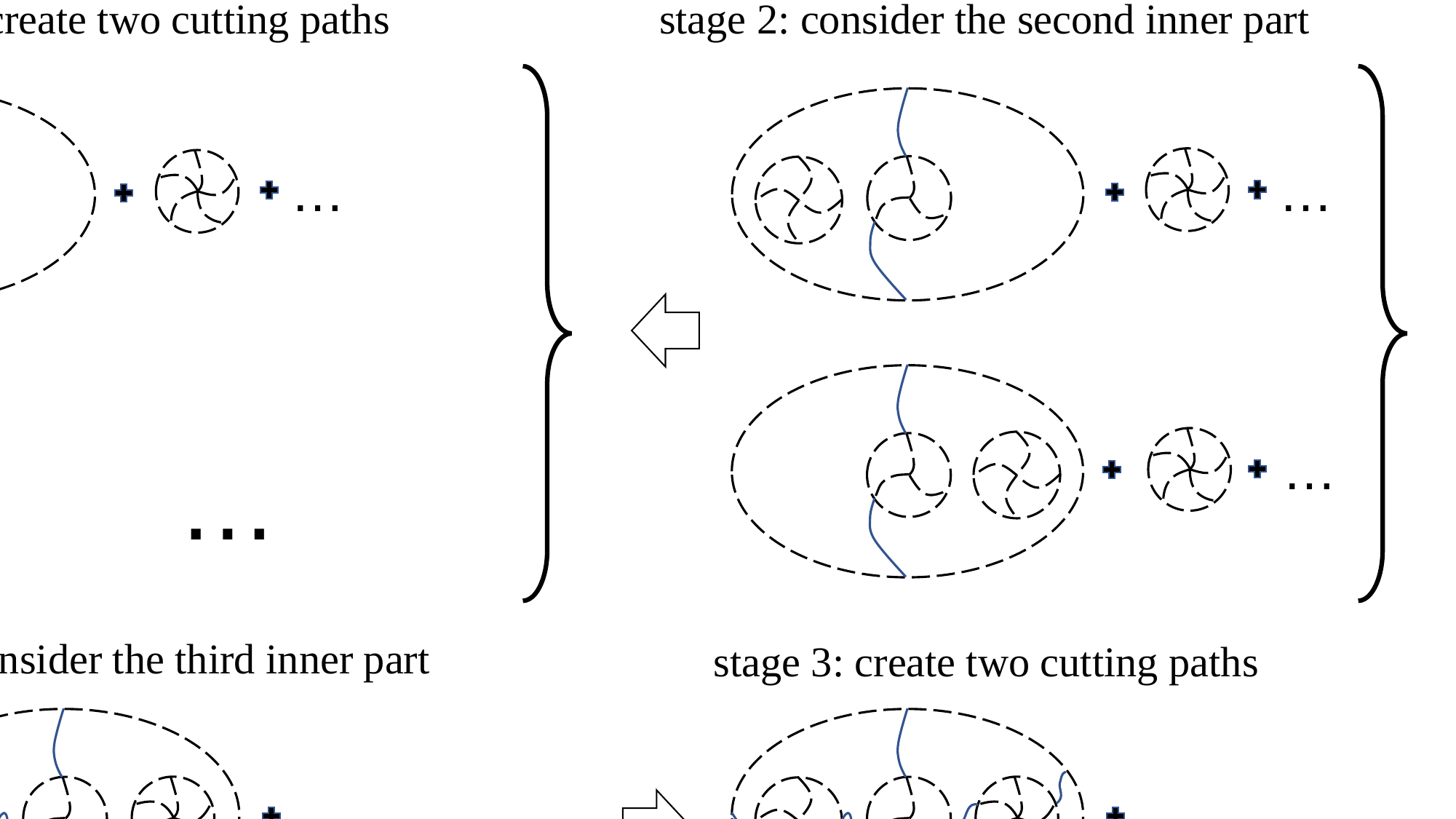

starting with no cutting paths

…
(n inner parts)

stage 1: create two cutting paths
stage 1: consider the first inner part

…

…

stage 2: create two cutting paths
stage 2: consider the second inner part

…
…

…

…

stage 3: consider the third inner part
stage 3: create two cutting paths

…
…

…